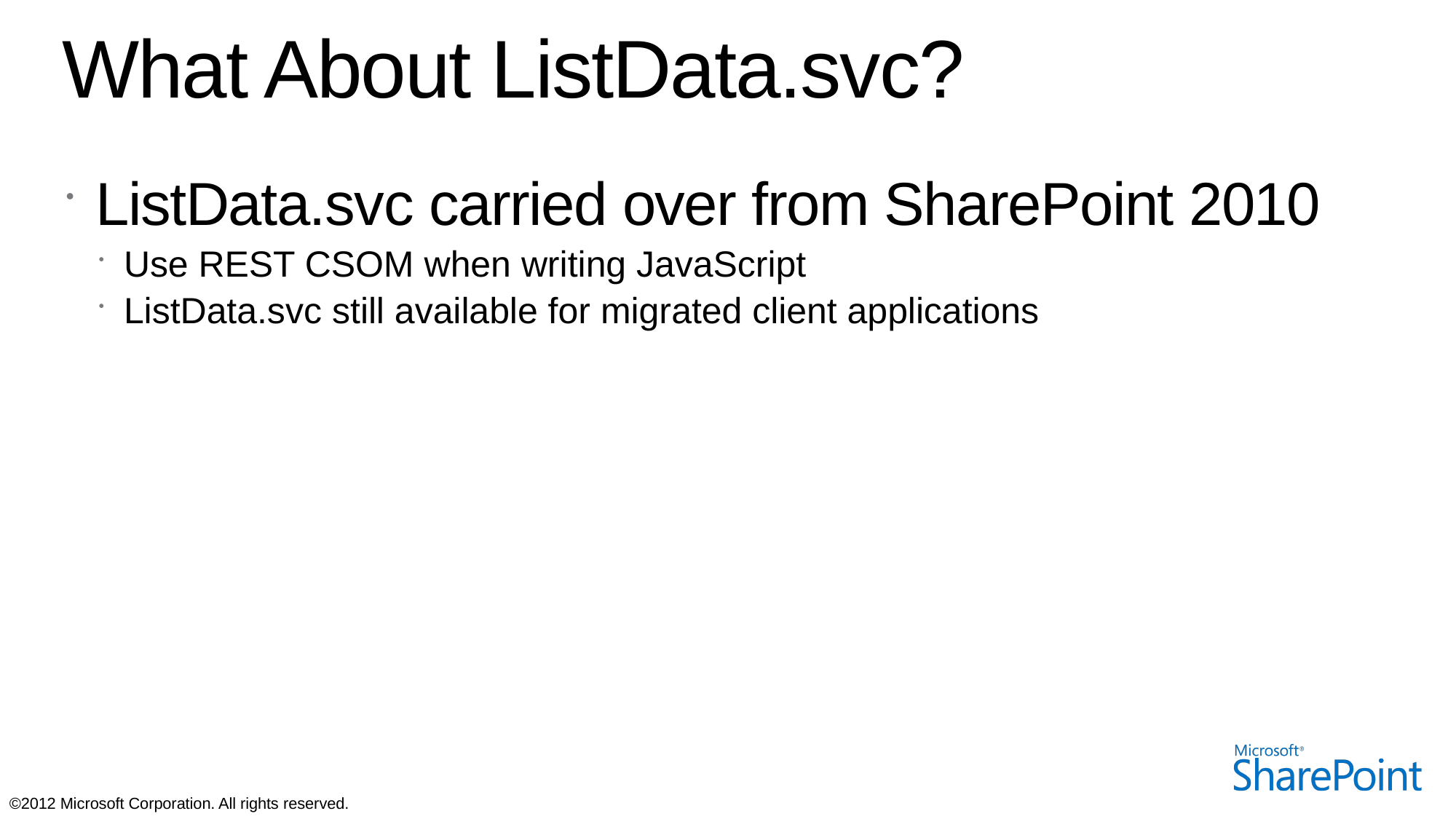

# What About ListData.svc?
ListData.svc carried over from SharePoint 2010
Use REST CSOM when writing JavaScript
ListData.svc still available for migrated client applications